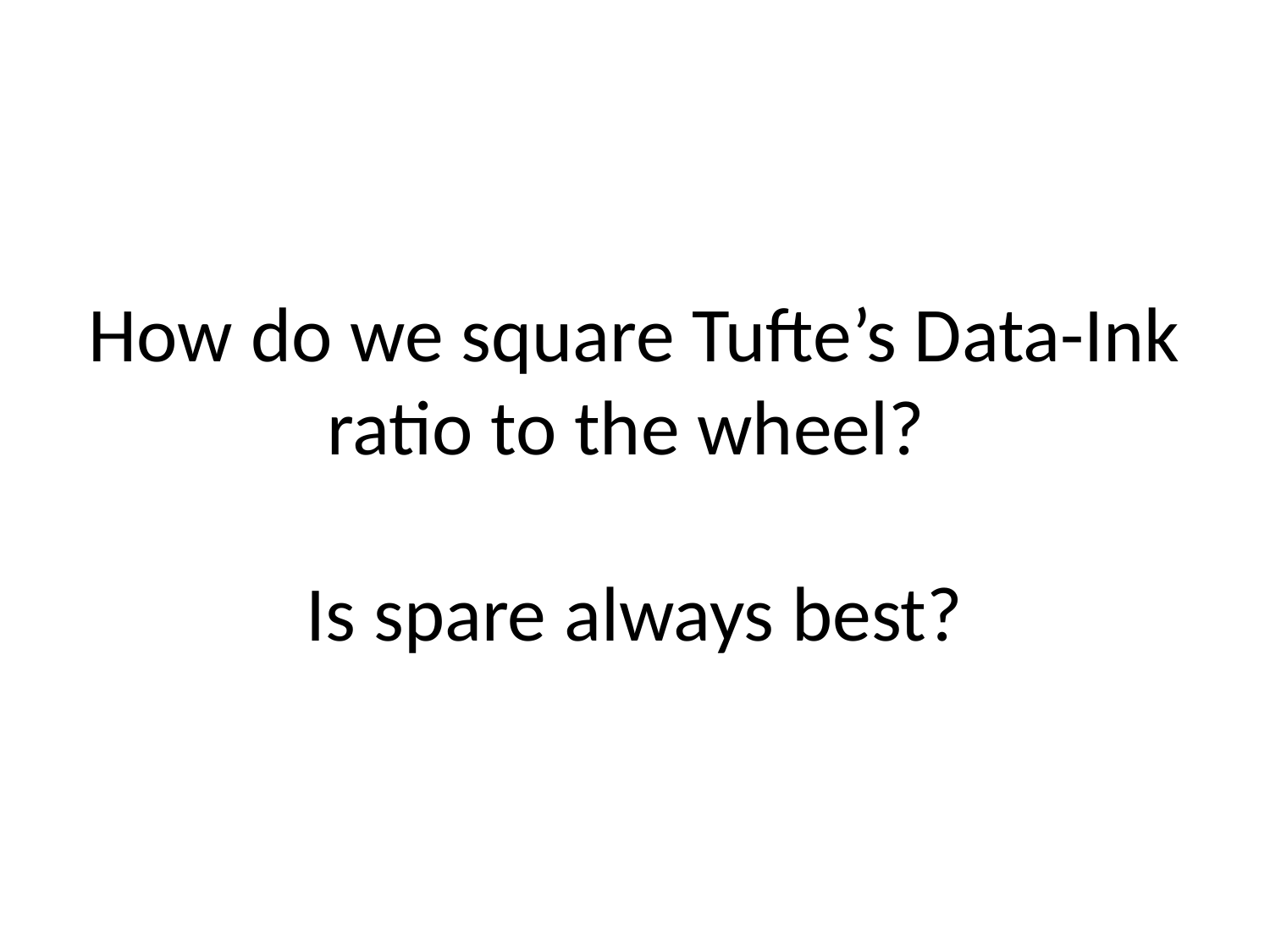

# How do we square Tufte’s Data-Ink ratio to the wheel? Is spare always best?